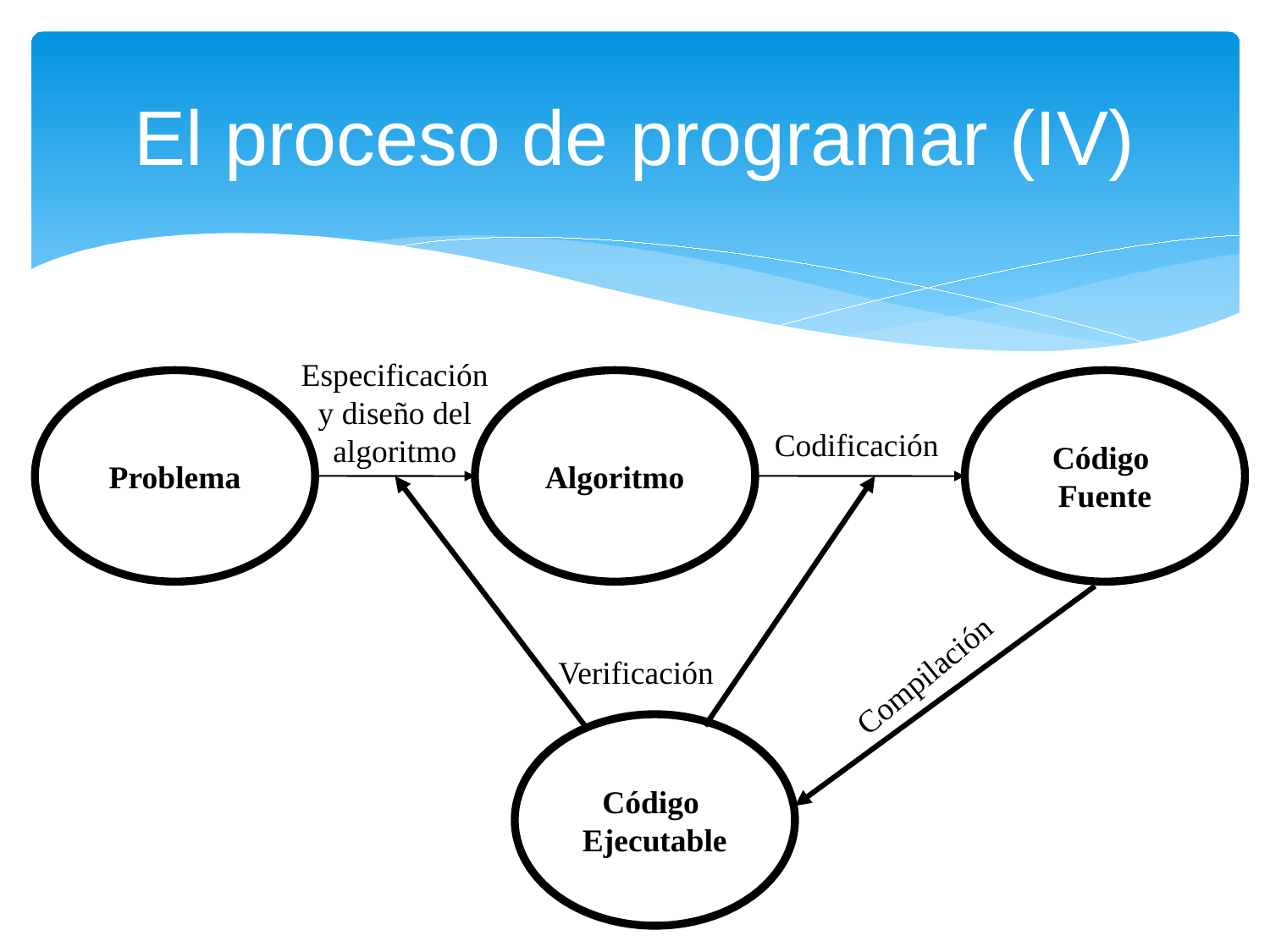

El proceso de programar (IV)
Especificación
y diseño del
algoritmo
Problema
Algoritmo
Código
Fuente
Codificación

Verificación
Compilación
Código
Ejecutable